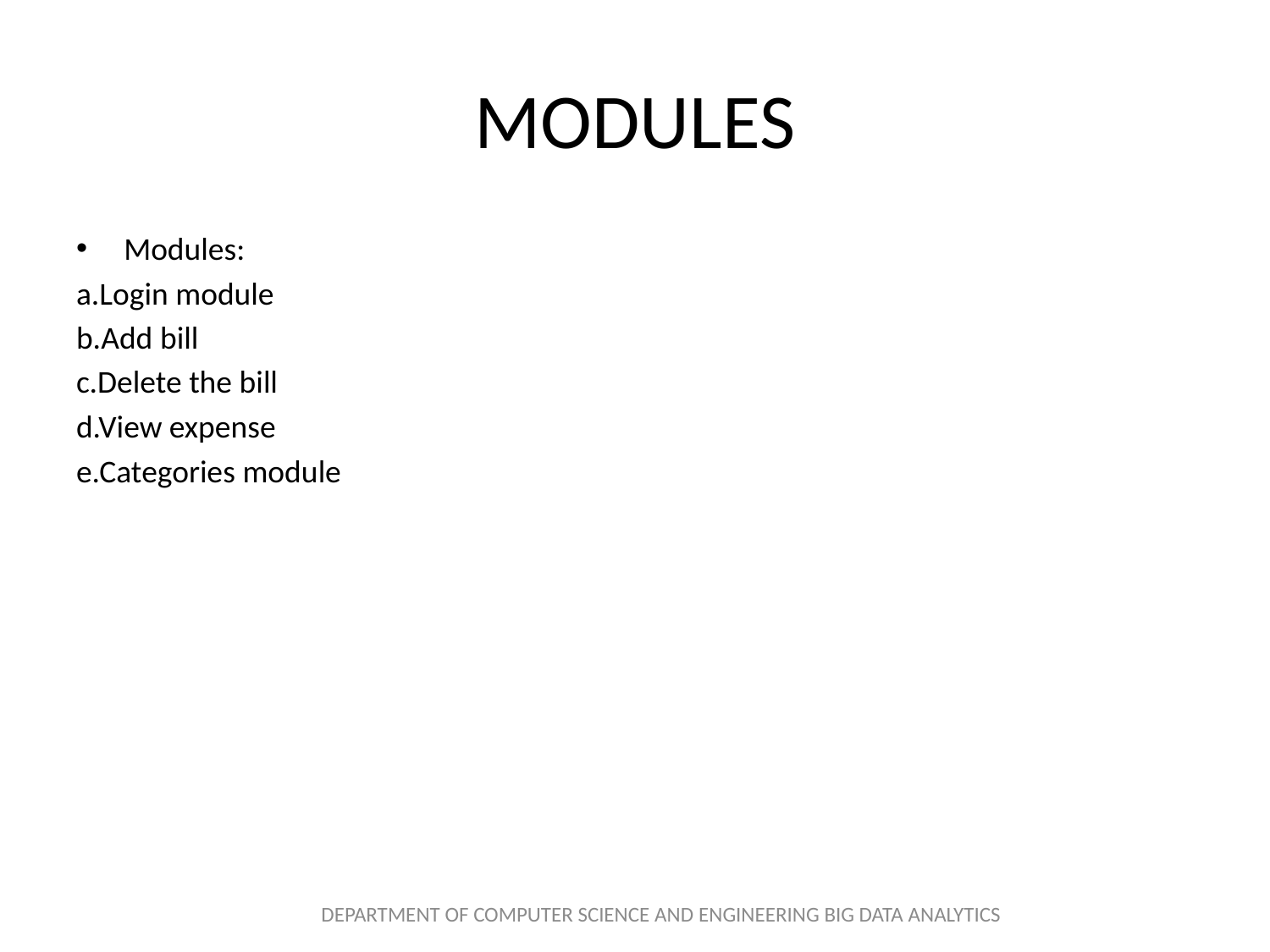

# MODULES
Modules:
a.Login module
b.Add bill
c.Delete the bill
d.View expense
e.Categories module

DEPARTMENT OF COMPUTER SCIENCE AND ENGINEERING BIG DATA ANALYTICS